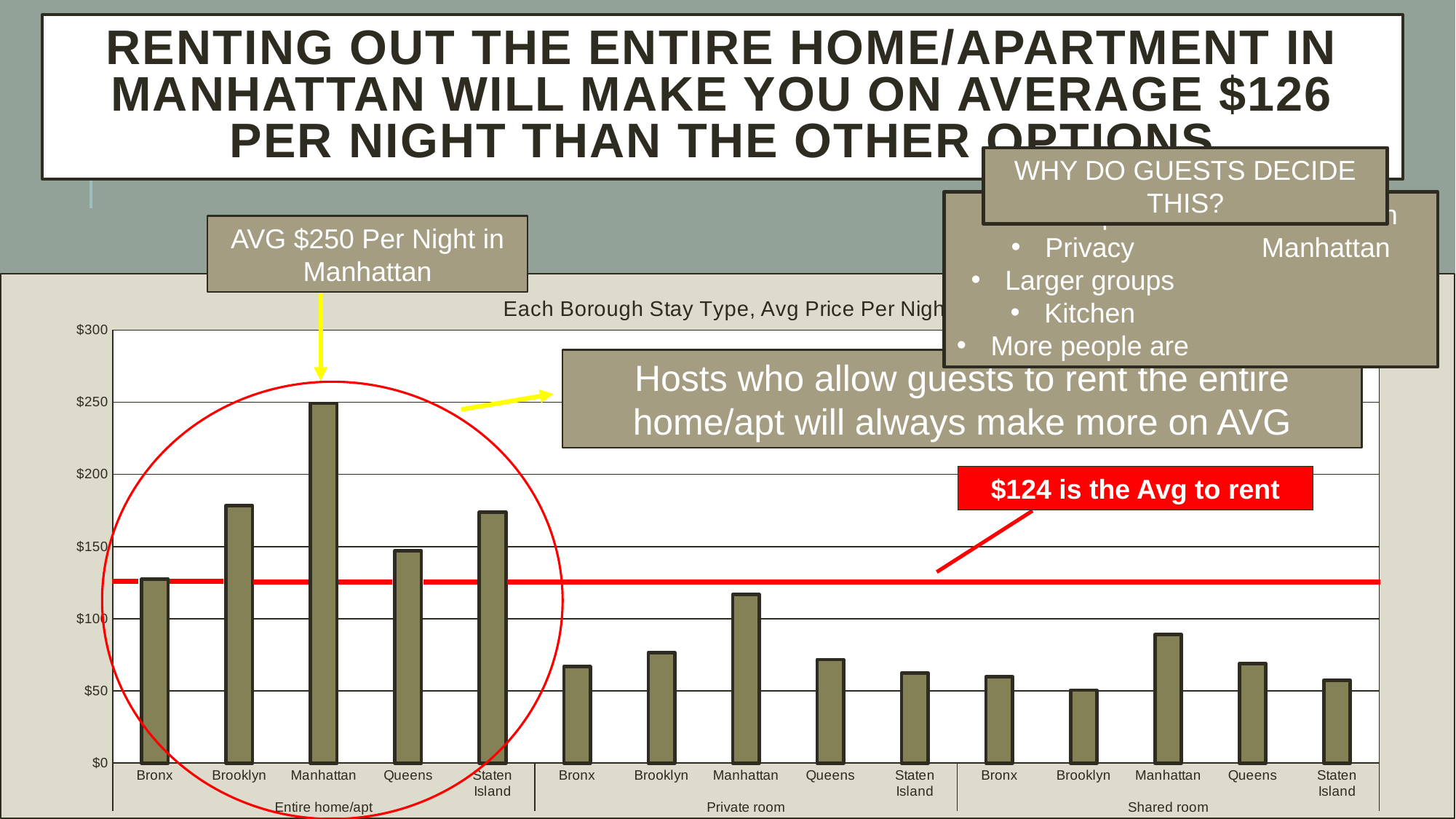

# Renting out the entire home/apartment in Manhattan will make you on average $126 PER NIGHT THAN THE OTHER OPTIONS

WHY DO GUESTS DECIDE THIS?
More space
Privacy
Larger groups
Kitchen
More people are familiar with Manhattan
AVG $250 Per Night in Manhattan

### Chart: Each Borough Stay Type, Avg Price Per Night

| Category | Total |
|---|---|
| Bronx | 127.5065963060686 |
| Brooklyn | 178.32754472225128 |
| Manhattan | 249.23910902341086 |
| Queens | 147.05057251908397 |
| Staten Island | 173.8465909090909 |
| Bronx | 66.78834355828221 |
| Brooklyn | 76.500098697197 |
| Manhattan | 116.7766224004009 |
| Queens | 71.76245551601423 |
| Staten Island | 62.29255319148936 |
| Bronx | 59.8 |
| Brooklyn | 50.52784503631961 |
| Manhattan | 88.97708333333334 |
| Queens | 69.02020202020202 |
| Staten Island | 57.44444444444444 |
Hosts who allow guests to rent the entire home/apt will always make more on AVG

$124 is the Avg to rent